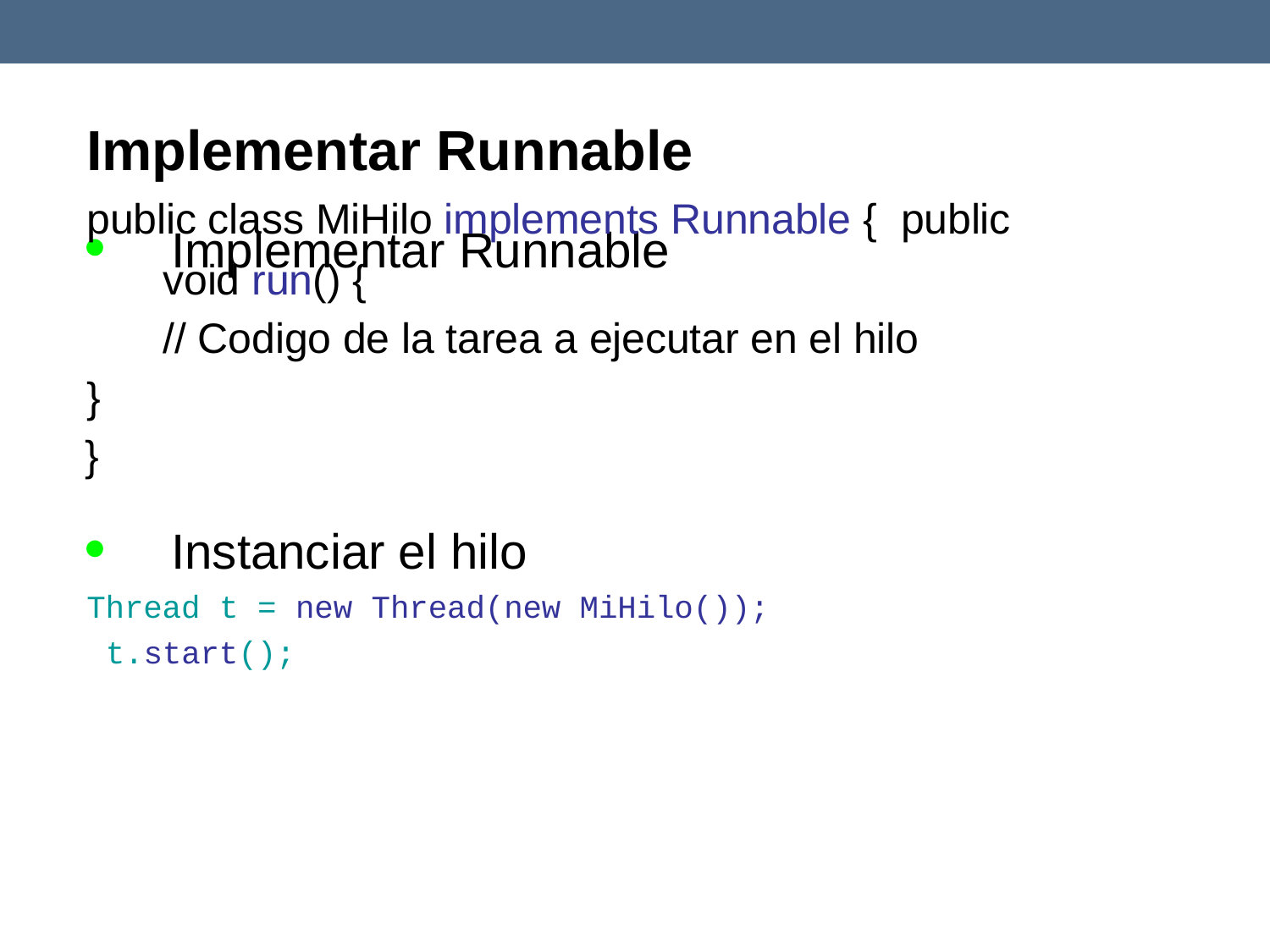

# Implementar Runnable
public class MiHilo implements Runnable {  public void run() {
// Codigo de la tarea a ejecutar en el hilo
}
}
•
Implementar Runnable
•
Instanciar el hilo
Thread t = new Thread(new MiHilo());  t.start();